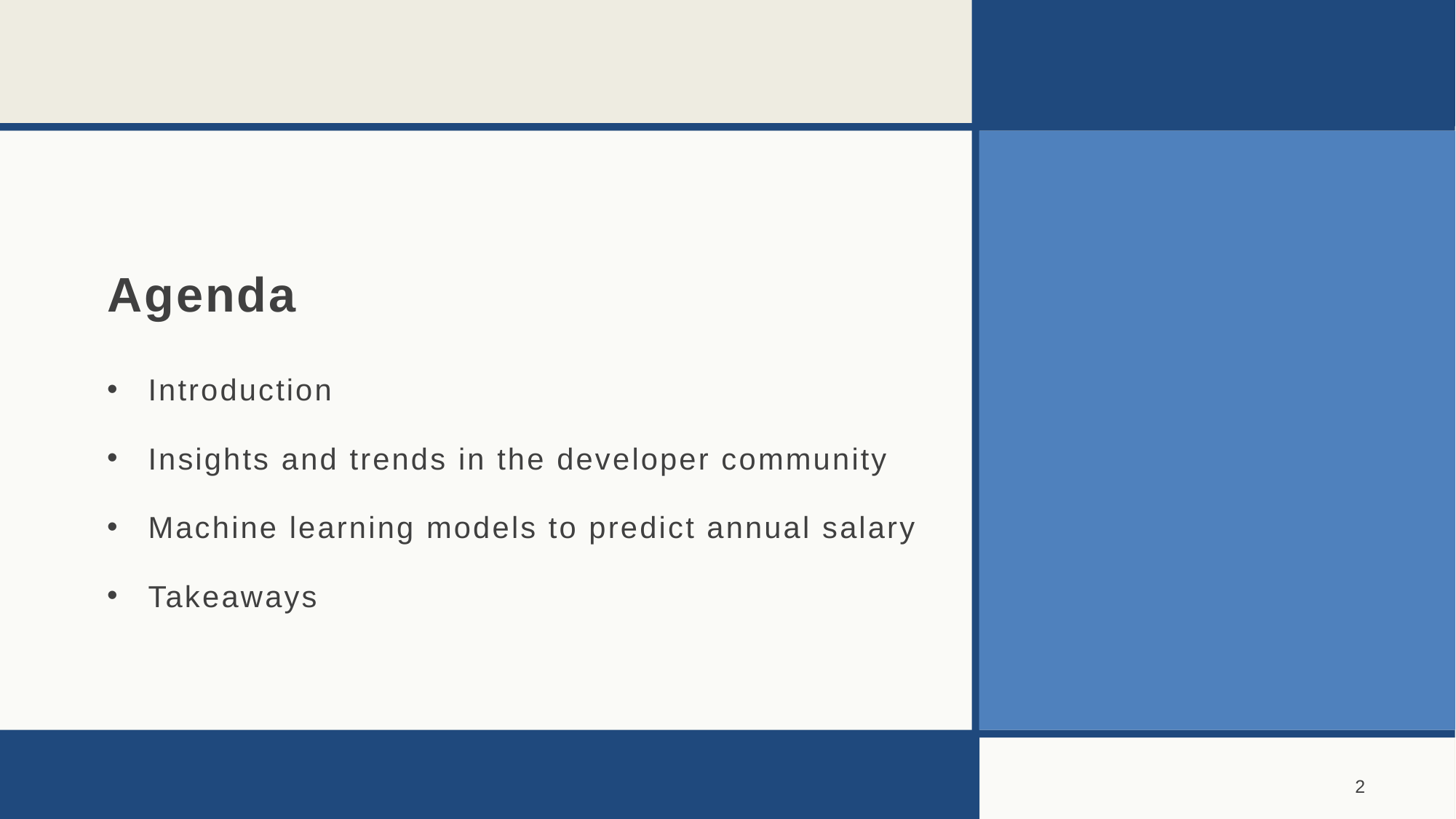

# Agenda
Introduction
Insights and trends in the developer community
Machine learning models to predict annual salary
Takeaways
2